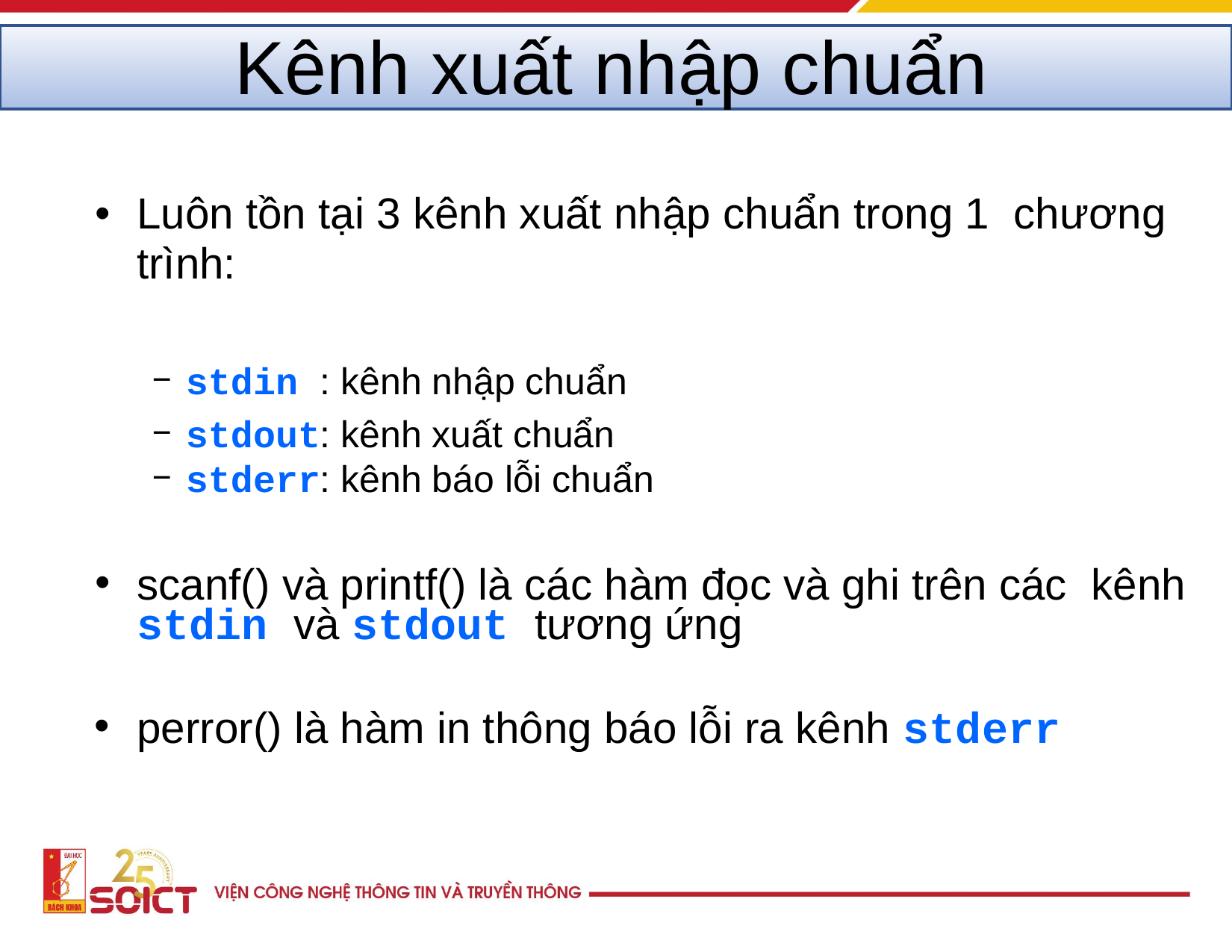

# Kênh xuất nhập chuẩn
Luôn tồn tại 3 kênh xuất nhập chuẩn trong 1  chương trình:

stdin : kênh nhập chuẩn
stdout: kênh xuất chuẩn
stderr: kênh báo lỗi chuẩn

scanf() và printf() là các hàm đọc và ghi trên các  kênh stdin và stdout tương ứng

perror() là hàm in thông báo lỗi ra kênh stderr